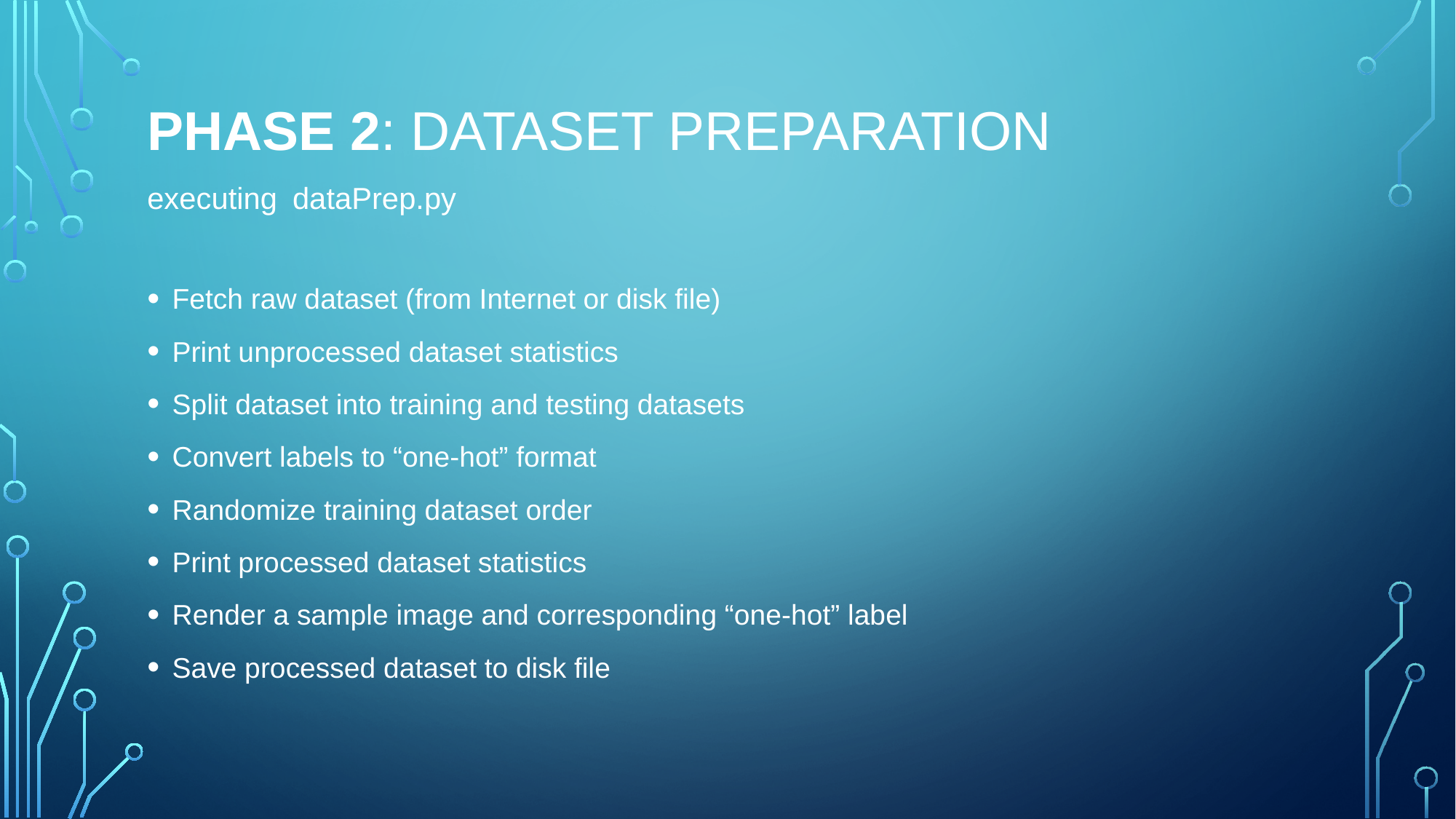

# phase 2: Dataset preparation executing dataPrep.py
Fetch raw dataset (from Internet or disk file)
Print unprocessed dataset statistics
Split dataset into training and testing datasets
Convert labels to “one-hot” format
Randomize training dataset order
Print processed dataset statistics
Render a sample image and corresponding “one-hot” label
Save processed dataset to disk file